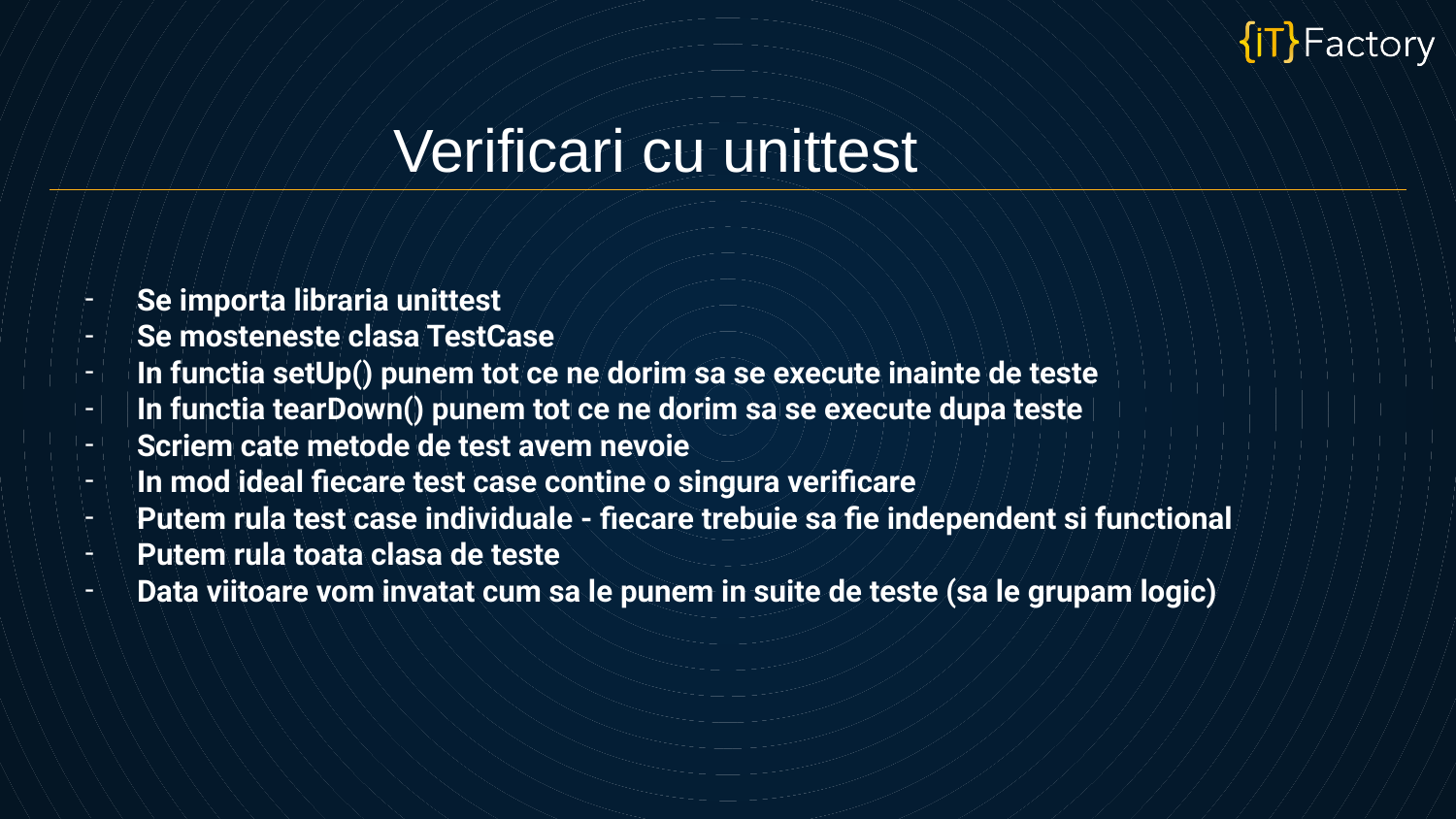

Verificari cu unittest
Se importa libraria unittest
Se mosteneste clasa TestCase
In functia setUp() punem tot ce ne dorim sa se execute inainte de teste
In functia tearDown() punem tot ce ne dorim sa se execute dupa teste
Scriem cate metode de test avem nevoie
In mod ideal fiecare test case contine o singura verificare
Putem rula test case individuale - fiecare trebuie sa fie independent si functional
Putem rula toata clasa de teste
Data viitoare vom invatat cum sa le punem in suite de teste (sa le grupam logic)